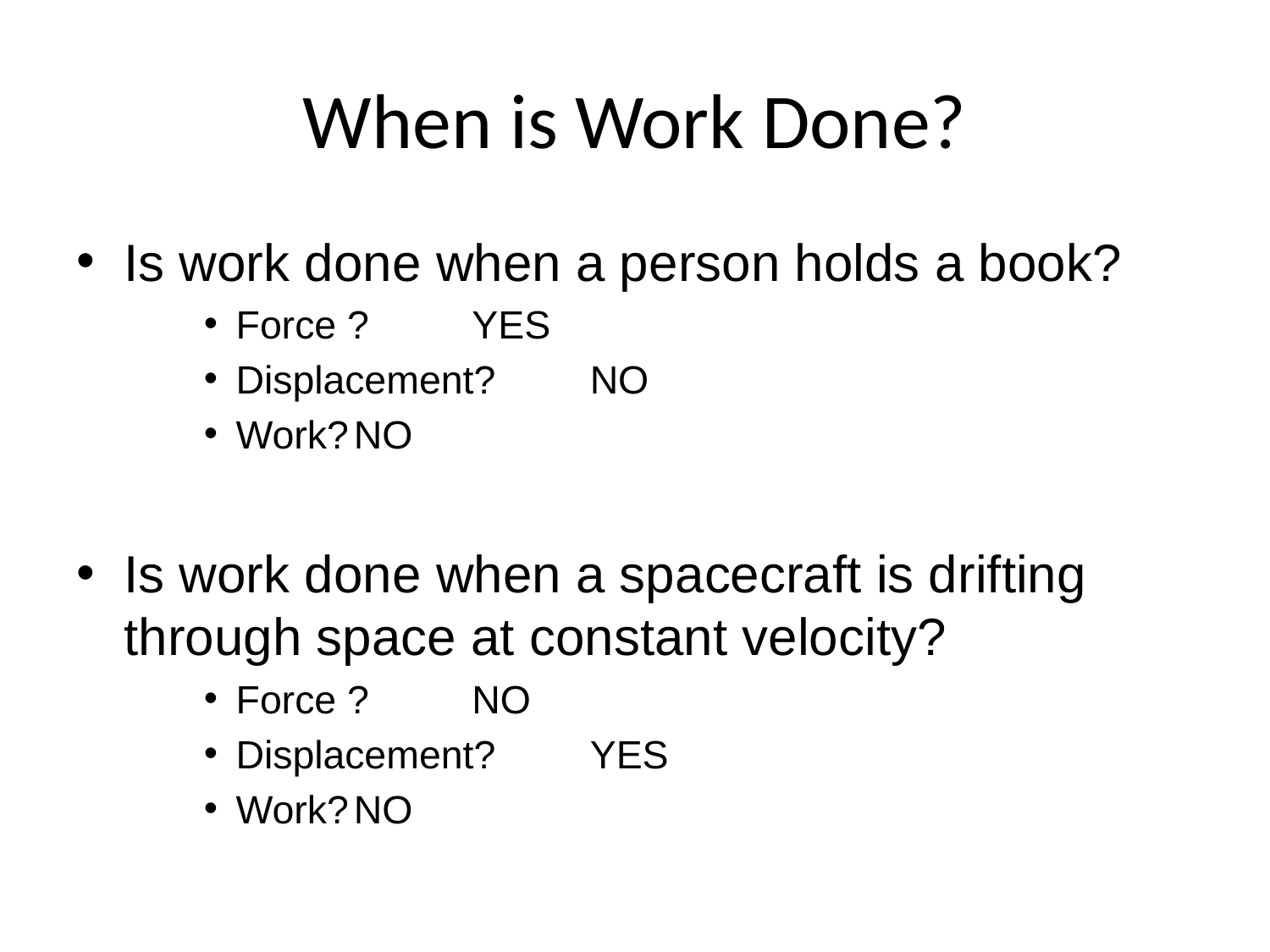

# When is Work Done?
Is work done when a person holds a book?
Force ? 		YES
Displacement? 	NO
Work?		NO

Is work done when a spacecraft is drifting through space at constant velocity?
Force ? 		NO
Displacement? 	YES
Work?		NO